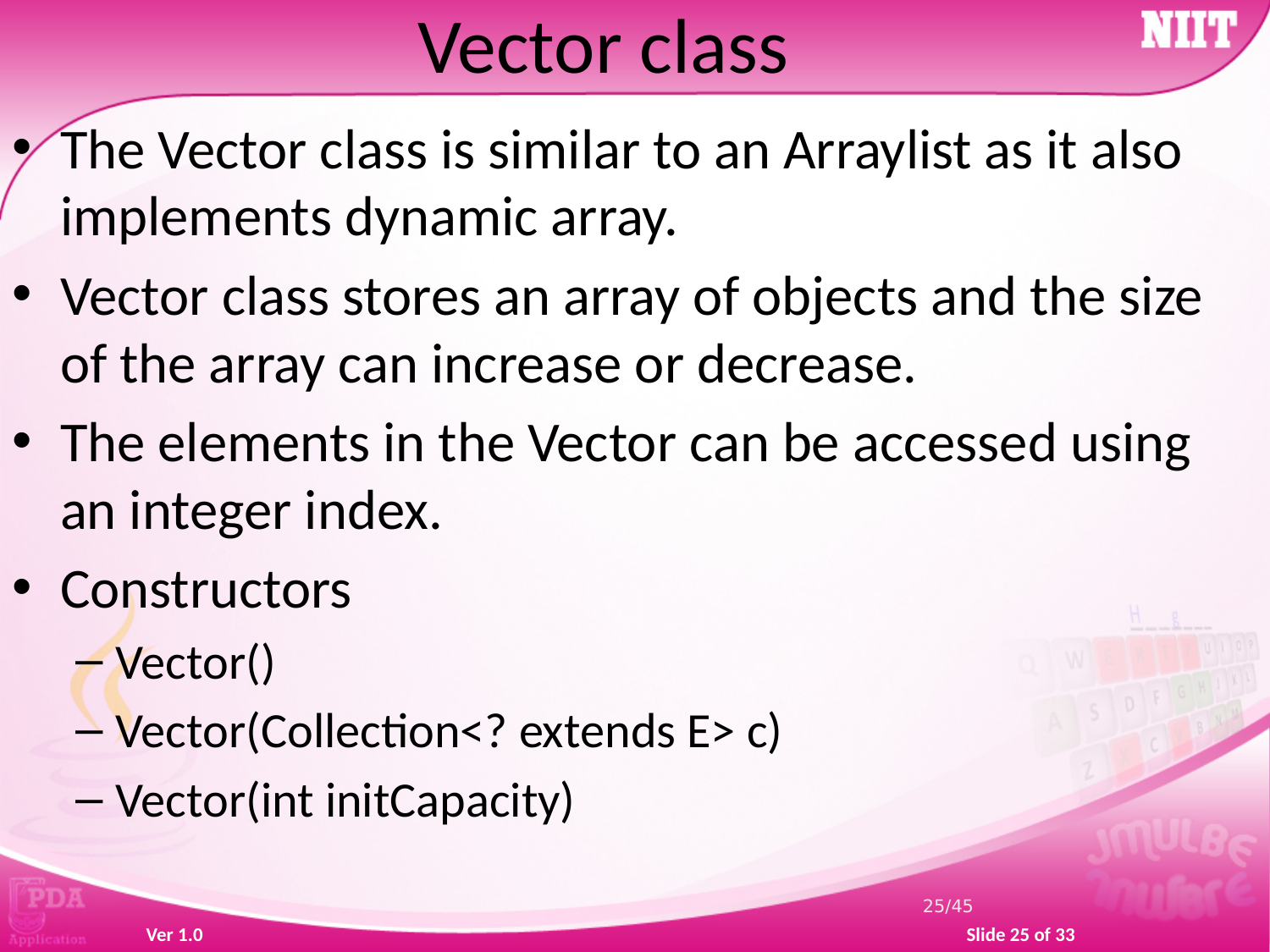

Vector class
The Vector class is similar to an Arraylist as it also implements dynamic array.
Vector class stores an array of objects and the size of the array can increase or decrease.
The elements in the Vector can be accessed using an integer index.
Constructors
Vector()
Vector(Collection<? extends E> c)
Vector(int initCapacity)
25/45